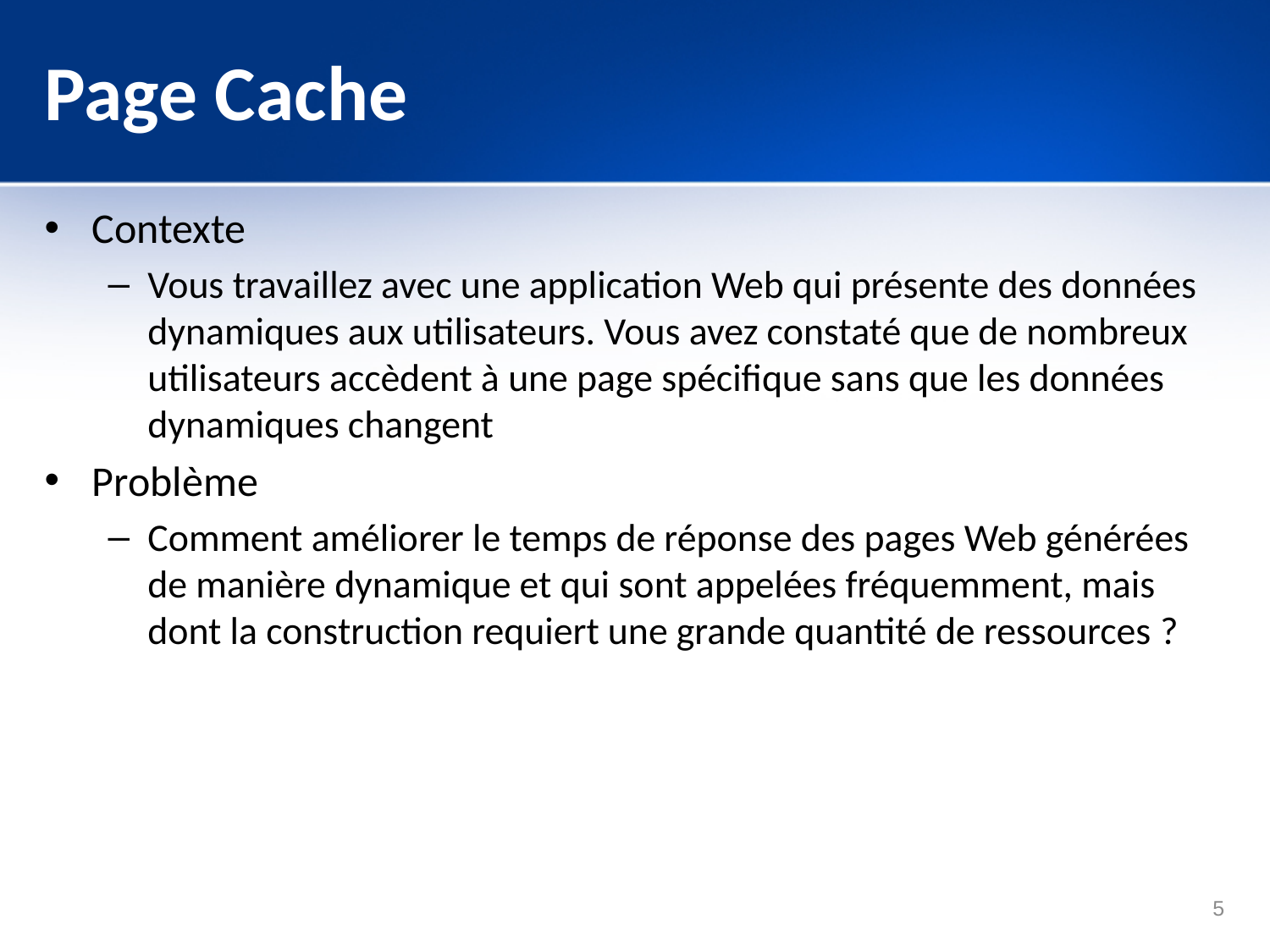

# Page Cache
Contexte
Vous travaillez avec une application Web qui présente des données dynamiques aux utilisateurs. Vous avez constaté que de nombreux utilisateurs accèdent à une page spécifique sans que les données dynamiques changent
Problème
Comment améliorer le temps de réponse des pages Web générées de manière dynamique et qui sont appelées fréquemment, mais dont la construction requiert une grande quantité de ressources ?
5